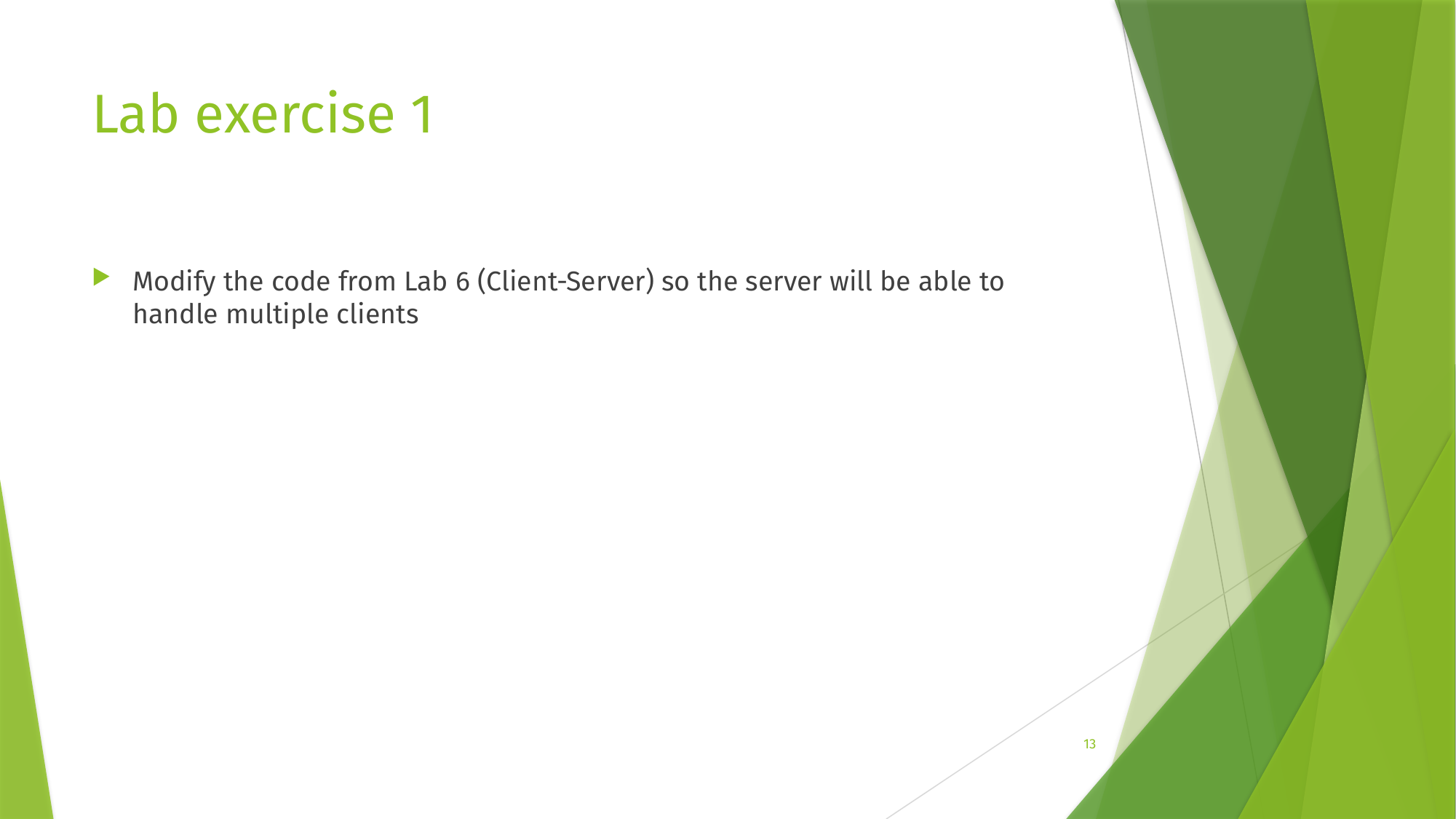

# Lab exercise 1
Modify the code from Lab 6 (Client-Server) so the server will be able to handle multiple clients
13